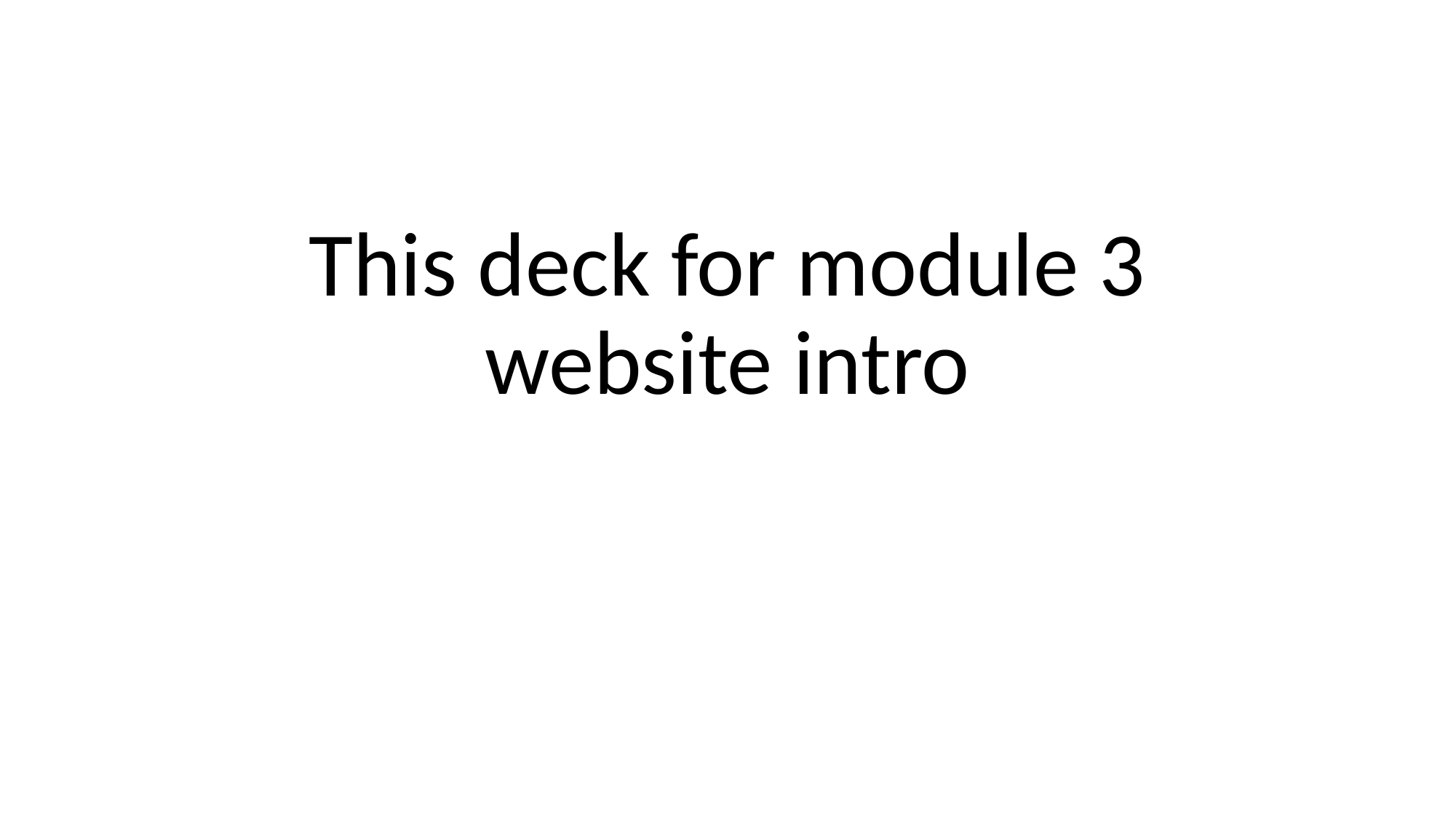

# This deck for module 3 website intro